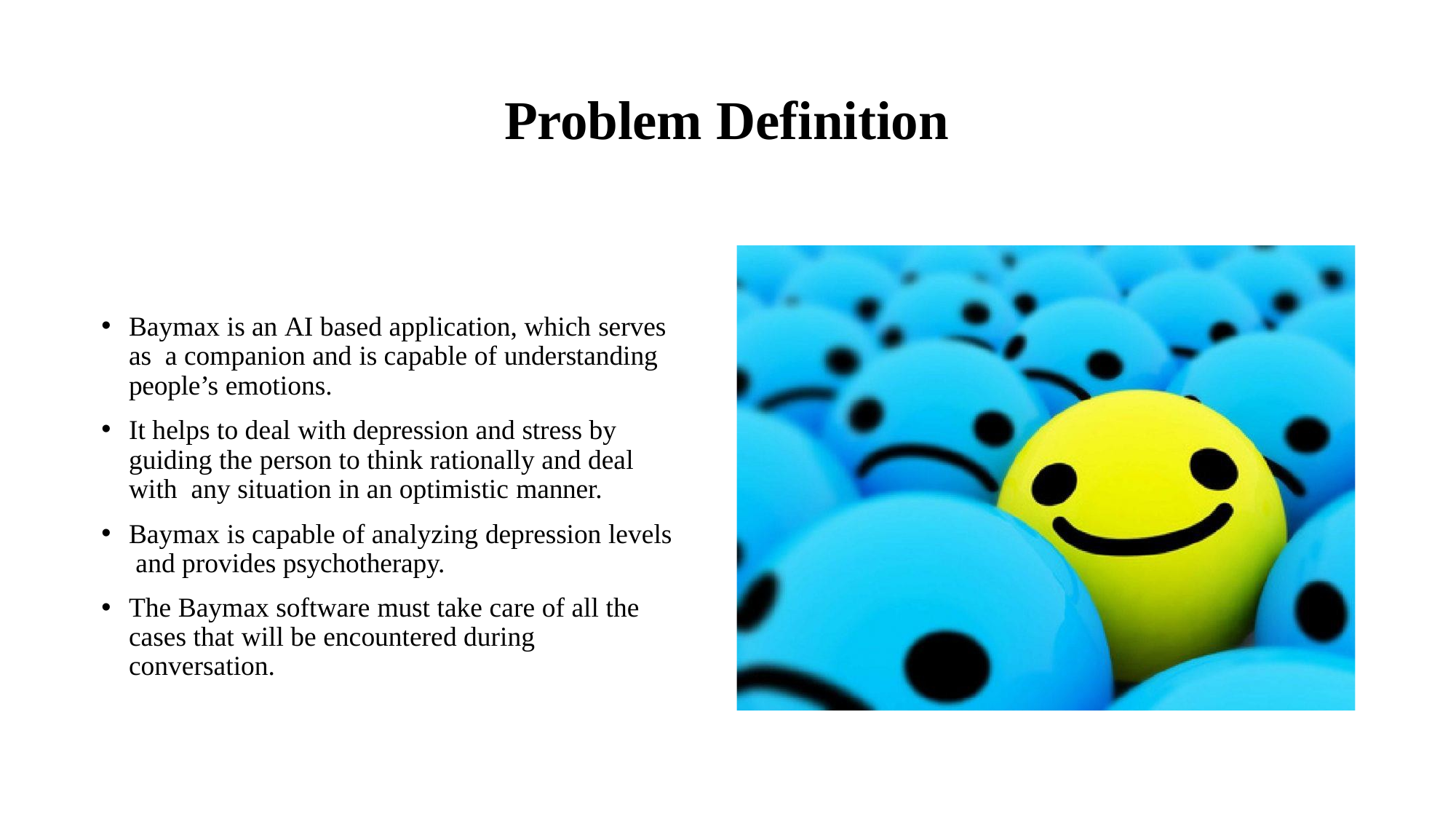

# Problem Definition

Baymax is an AI based application, which serves as  a companion and is capable of understanding  people’s emotions.
It helps to deal with depression and stress by  guiding the person to think rationally and deal with  any situation in an optimistic manner.
Baymax is capable of analyzing depression levels  and provides psychotherapy.
The Baymax software must take care of all the  cases that will be encountered during conversation.